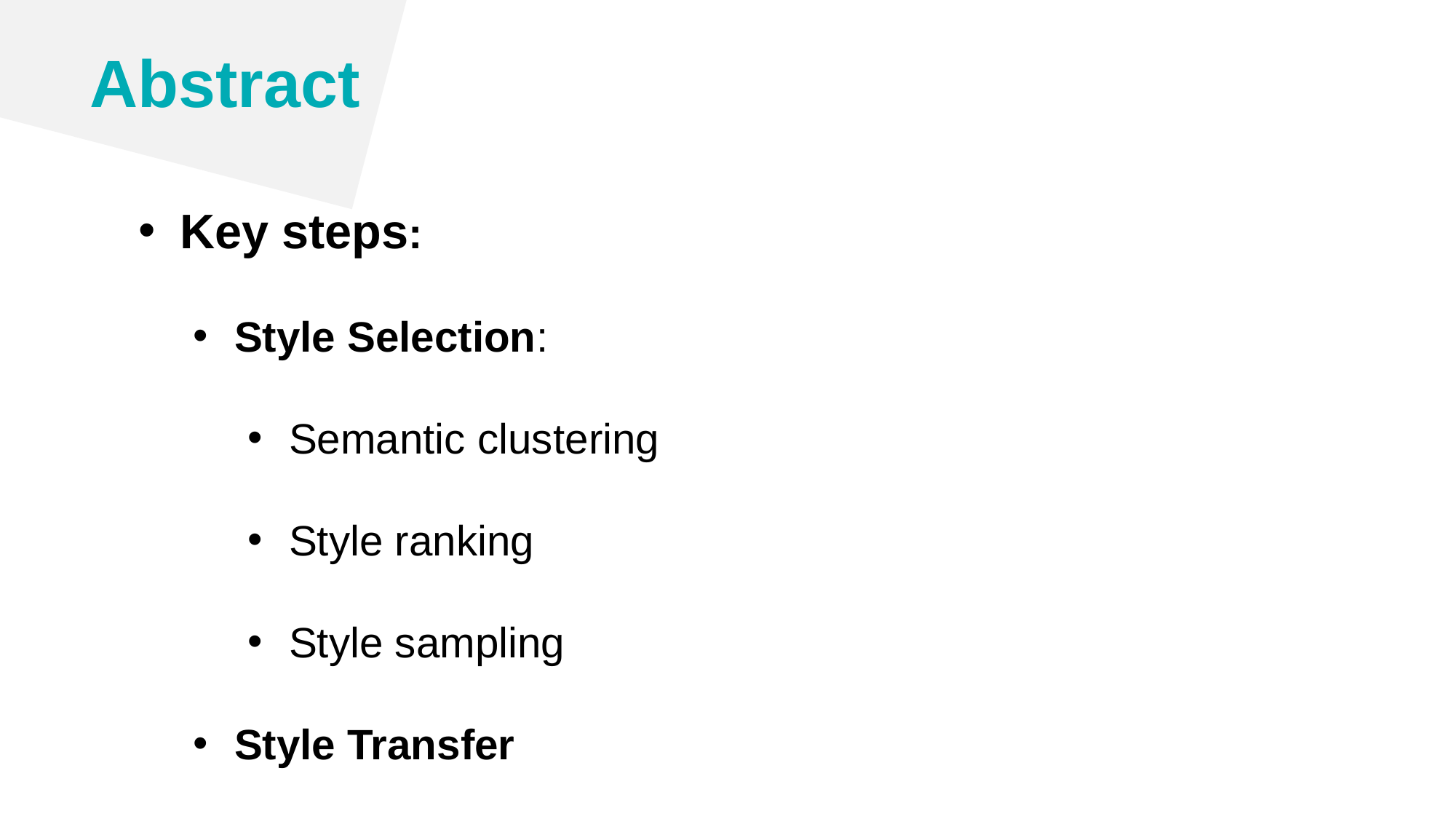

Abstract
Key steps:
Style Selection:
Semantic clustering
Style ranking
Style sampling
Style Transfer